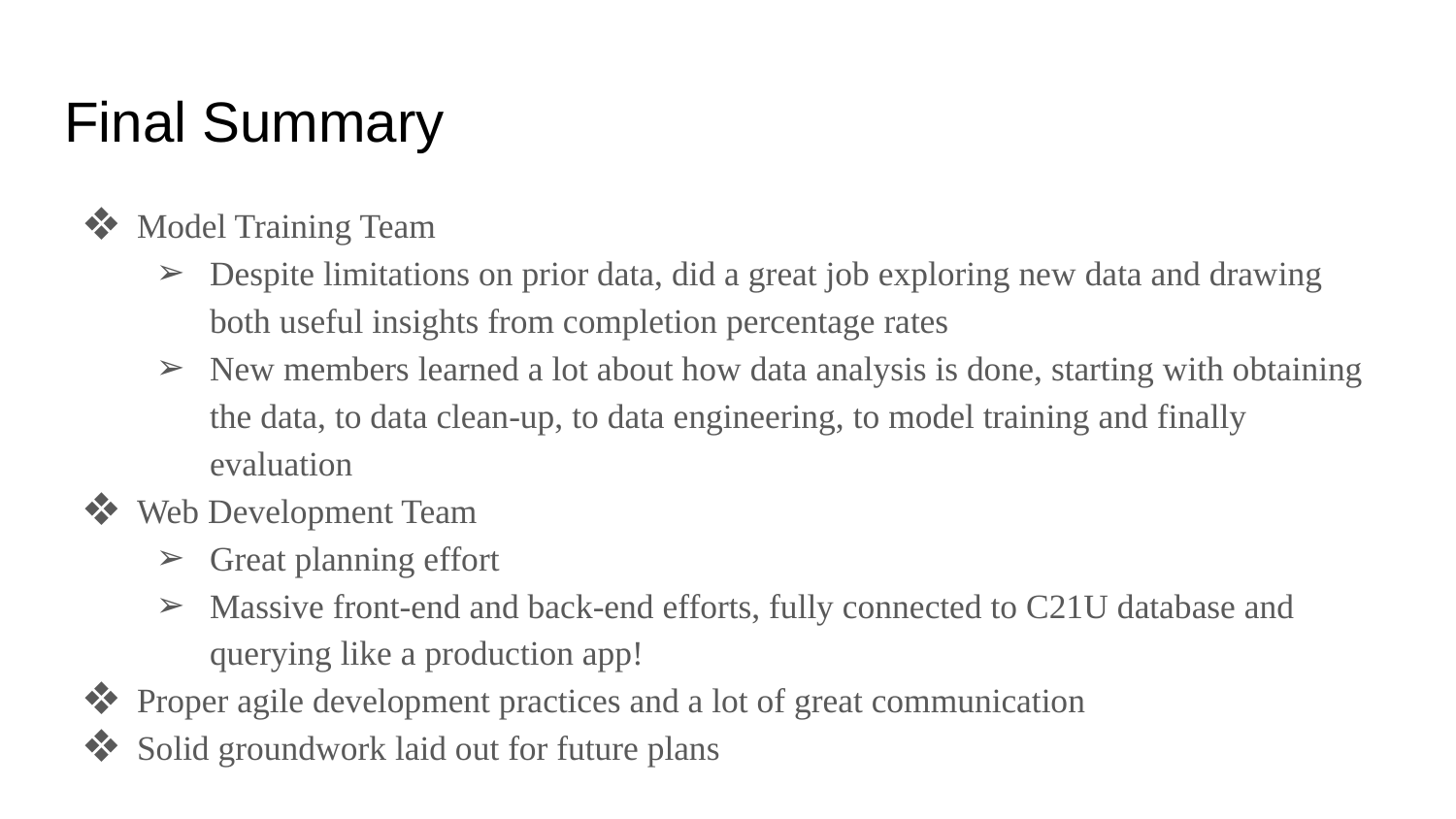

# Final Summary
Model Training Team
Despite limitations on prior data, did a great job exploring new data and drawing both useful insights from completion percentage rates
New members learned a lot about how data analysis is done, starting with obtaining the data, to data clean-up, to data engineering, to model training and finally evaluation
Web Development Team
Great planning effort
Massive front-end and back-end efforts, fully connected to C21U database and querying like a production app!
Proper agile development practices and a lot of great communication
Solid groundwork laid out for future plans